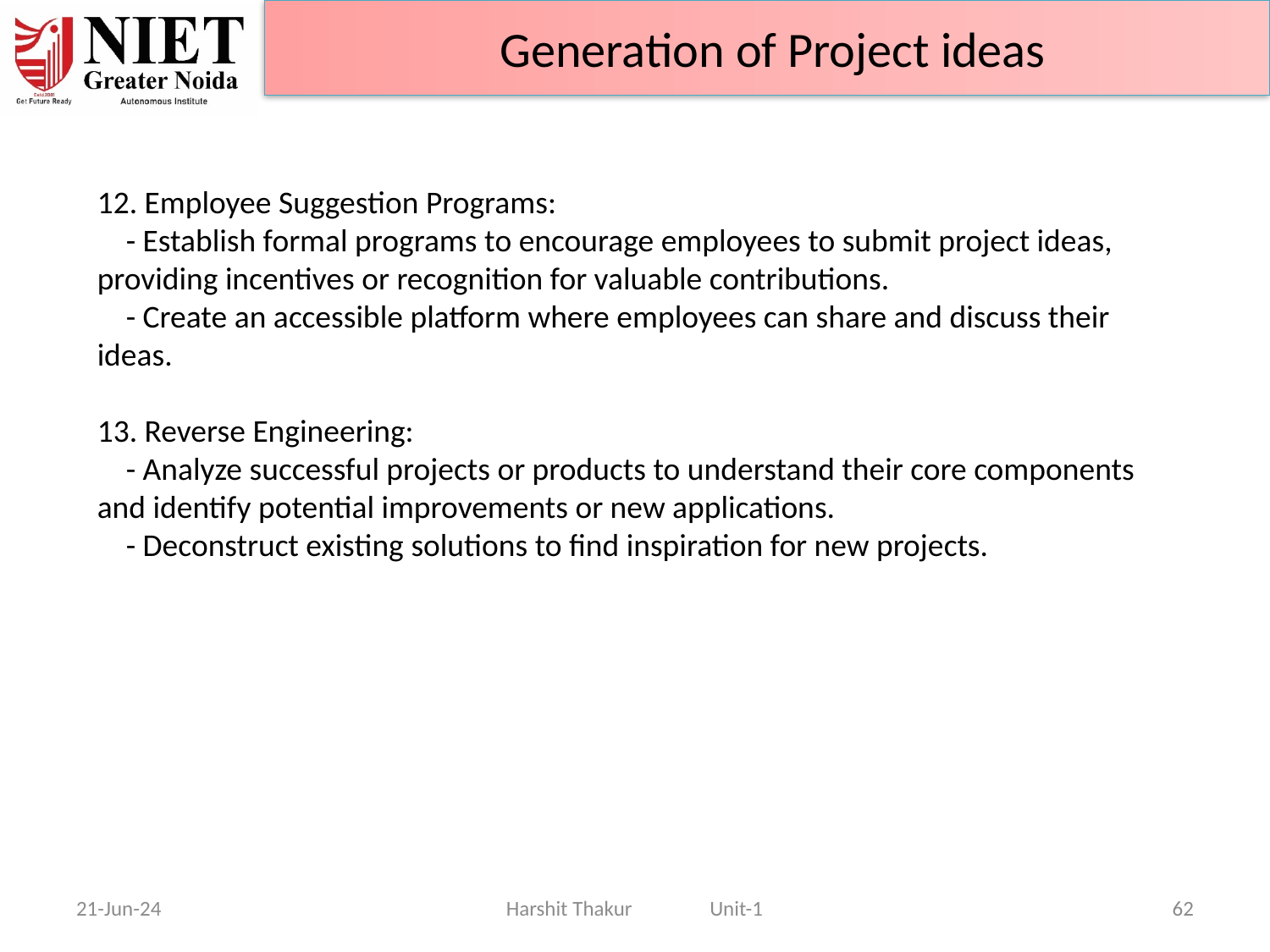

Generation of Project ideas

12. Employee Suggestion Programs:
    - Establish formal programs to encourage employees to submit project ideas, providing incentives or recognition for valuable contributions.
    - Create an accessible platform where employees can share and discuss their ideas.

13. Reverse Engineering:
    - Analyze successful projects or products to understand their core components and identify potential improvements or new applications.
    - Deconstruct existing solutions to find inspiration for new projects.

21-Jun-24
Harshit Thakur                Unit-1
62